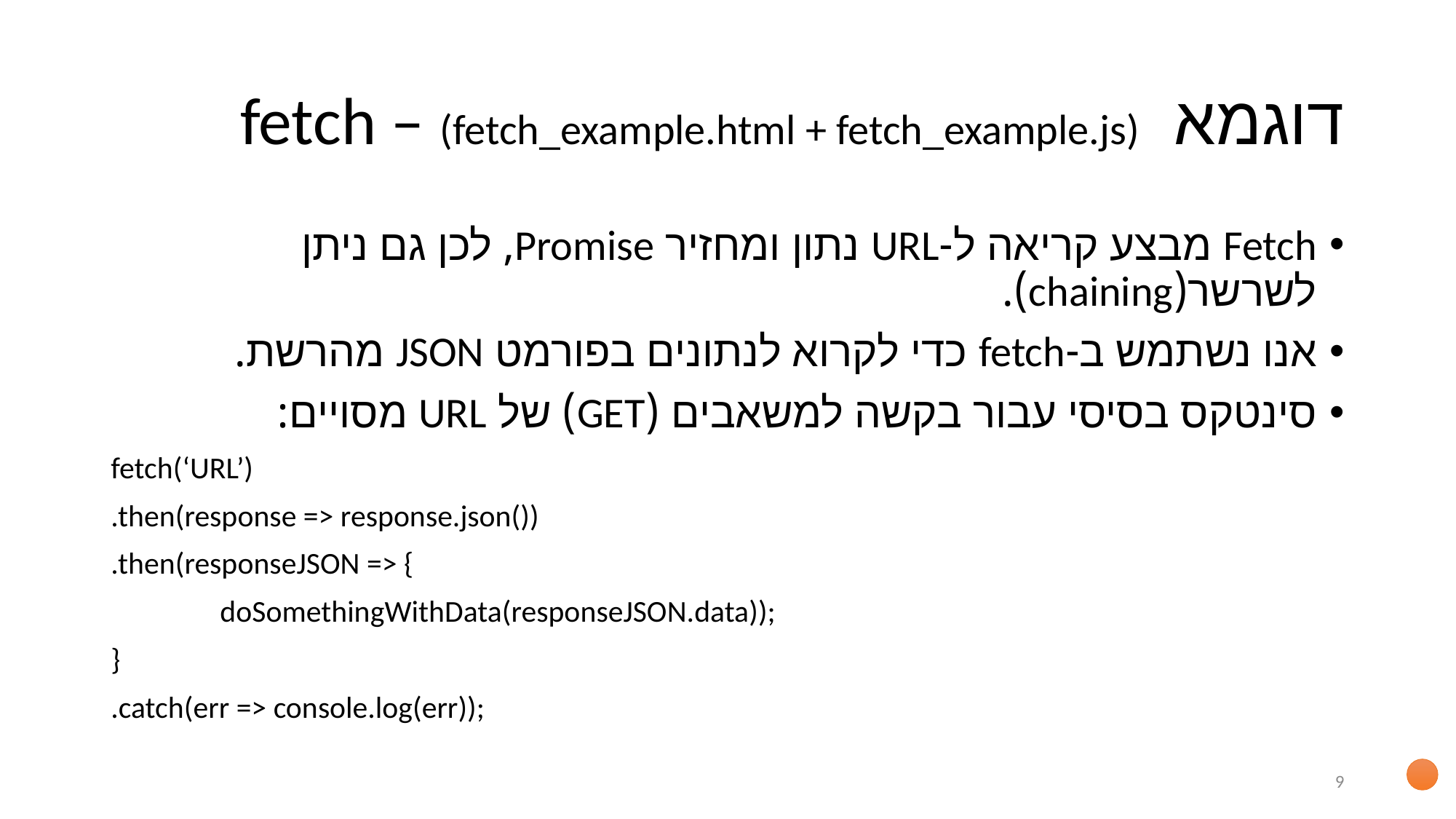

# דוגמא  fetch – (fetch_example.html + fetch_example.js)
Fetch מבצע קריאה ל-URL נתון ומחזיר Promise, לכן גם ניתן לשרשר(chaining).
אנו נשתמש ב-fetch כדי לקרוא לנתונים בפורמט JSON מהרשת.
סינטקס בסיסי עבור בקשה למשאבים (GET) של URL מסויים:
fetch(‘URL’)
.then(response => response.json())
.then(responseJSON => {
	doSomethingWithData(responseJSON.data));
}
.catch(err => console.log(err));
9